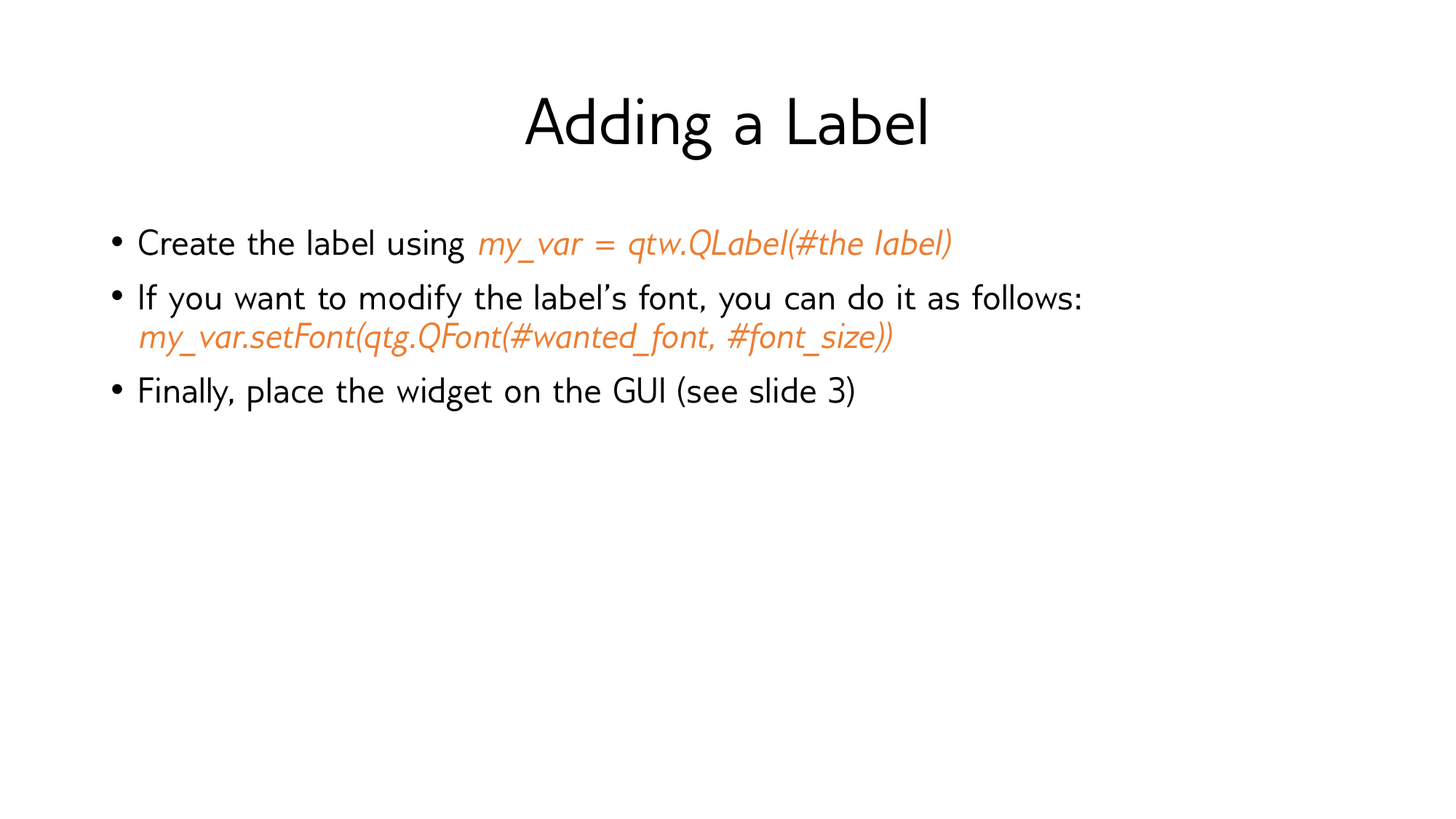

# Adding a Label
Create the label using my_var = qtw.QLabel(#the label)
If you want to modify the label’s font, you can do it as follows: my_var.setFont(qtg.QFont(#wanted_font, #font_size))
Finally, place the widget on the GUI (see slide 3)